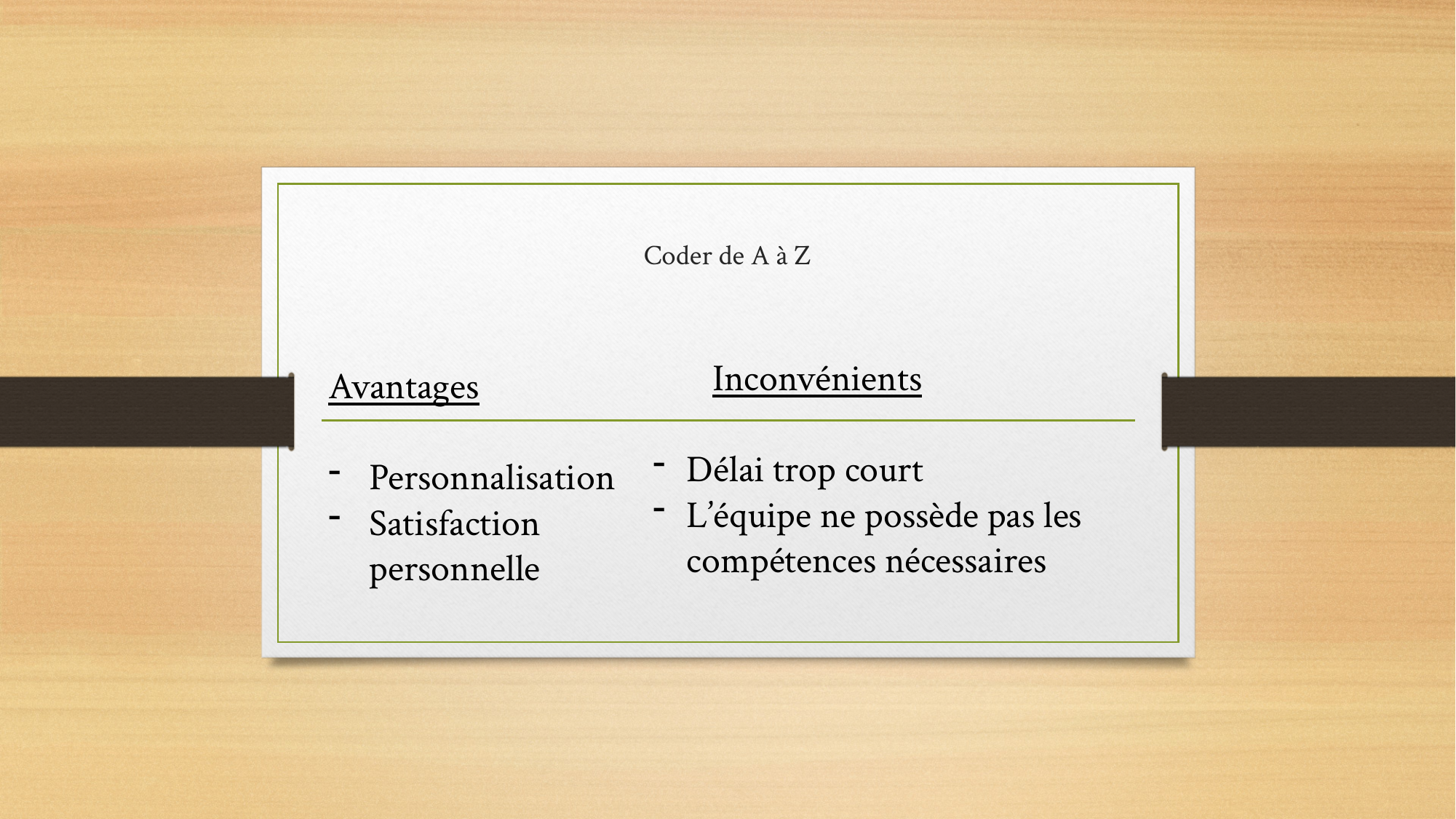

# Coder de A à Z
       Inconvénients

Délai trop court
L’équipe ne possède pas les compétences nécessaires
Avantages

Personnalisation
Satisfaction personnelle